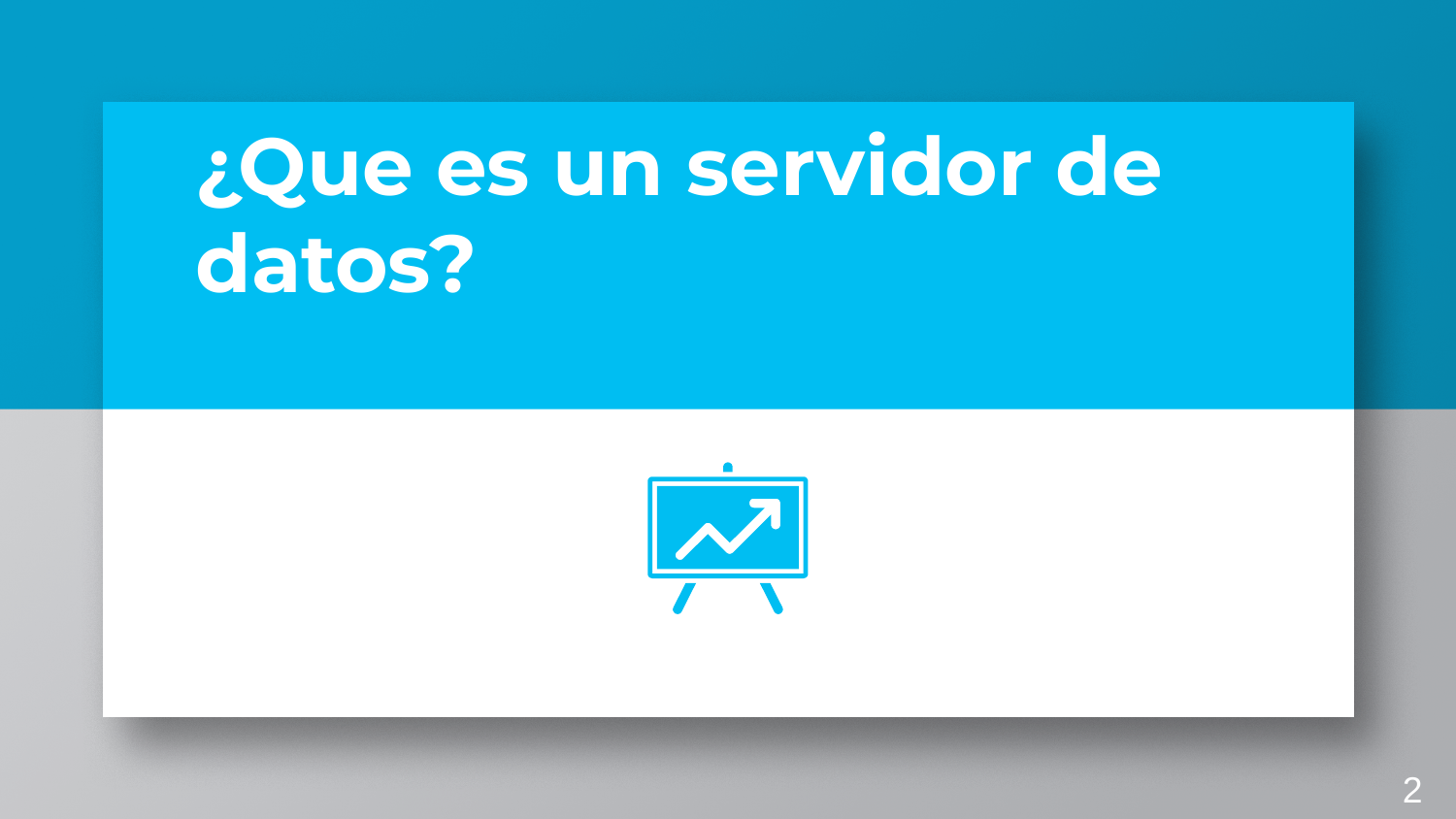

¿Que es un servidor de datos?

2